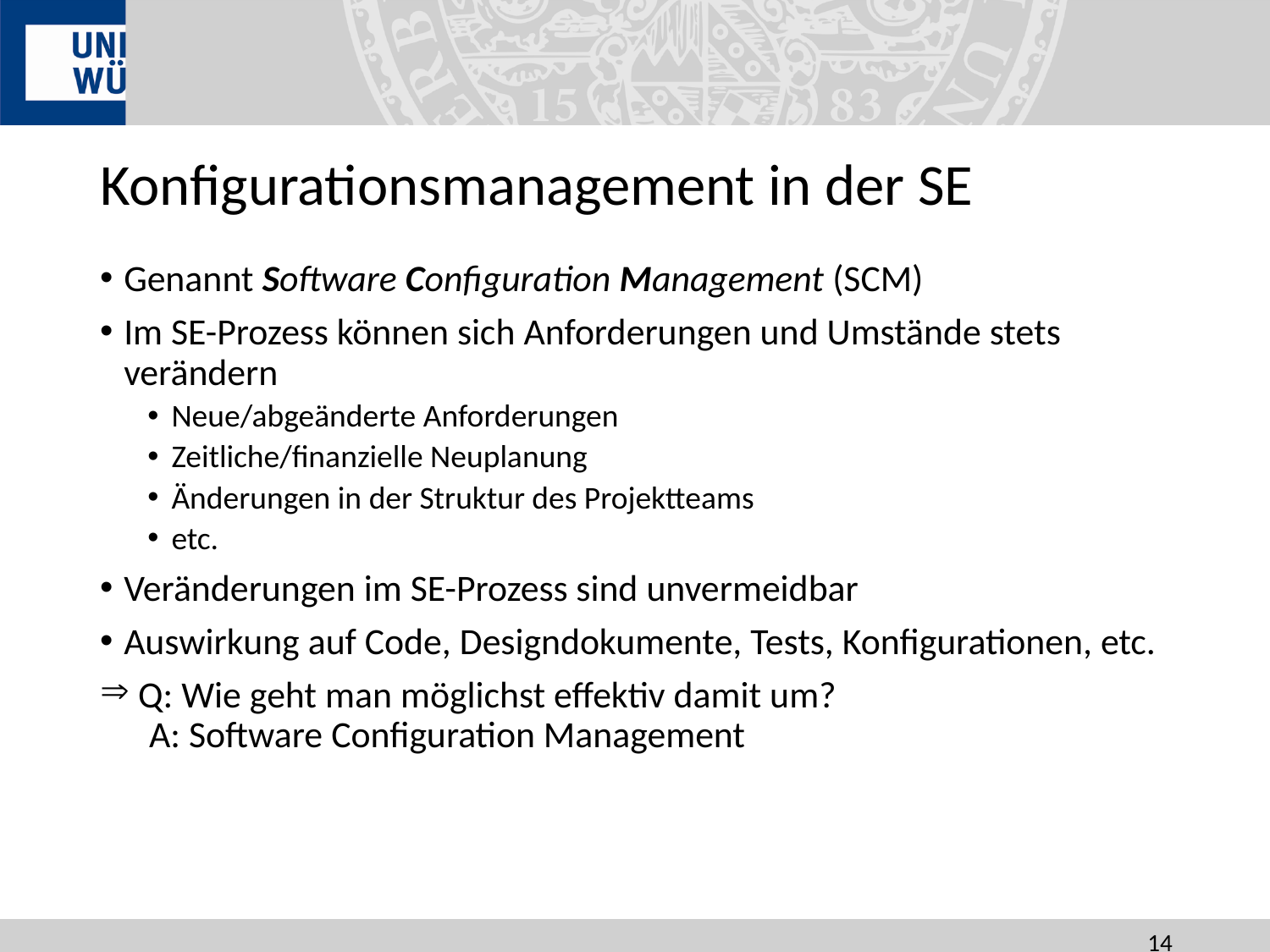

# Konfigurationsmanagement in der SE
Genannt Software Configuration Management (SCM)
Im SE-Prozess können sich Anforderungen und Umstände stets verändern
Neue/abgeänderte Anforderungen
Zeitliche/finanzielle Neuplanung
Änderungen in der Struktur des Projektteams
etc.
Veränderungen im SE-Prozess sind unvermeidbar
Auswirkung auf Code, Designdokumente, Tests, Konfigurationen, etc.
 Q: Wie geht man möglichst effektiv damit um?
   A: Software Configuration Management

14